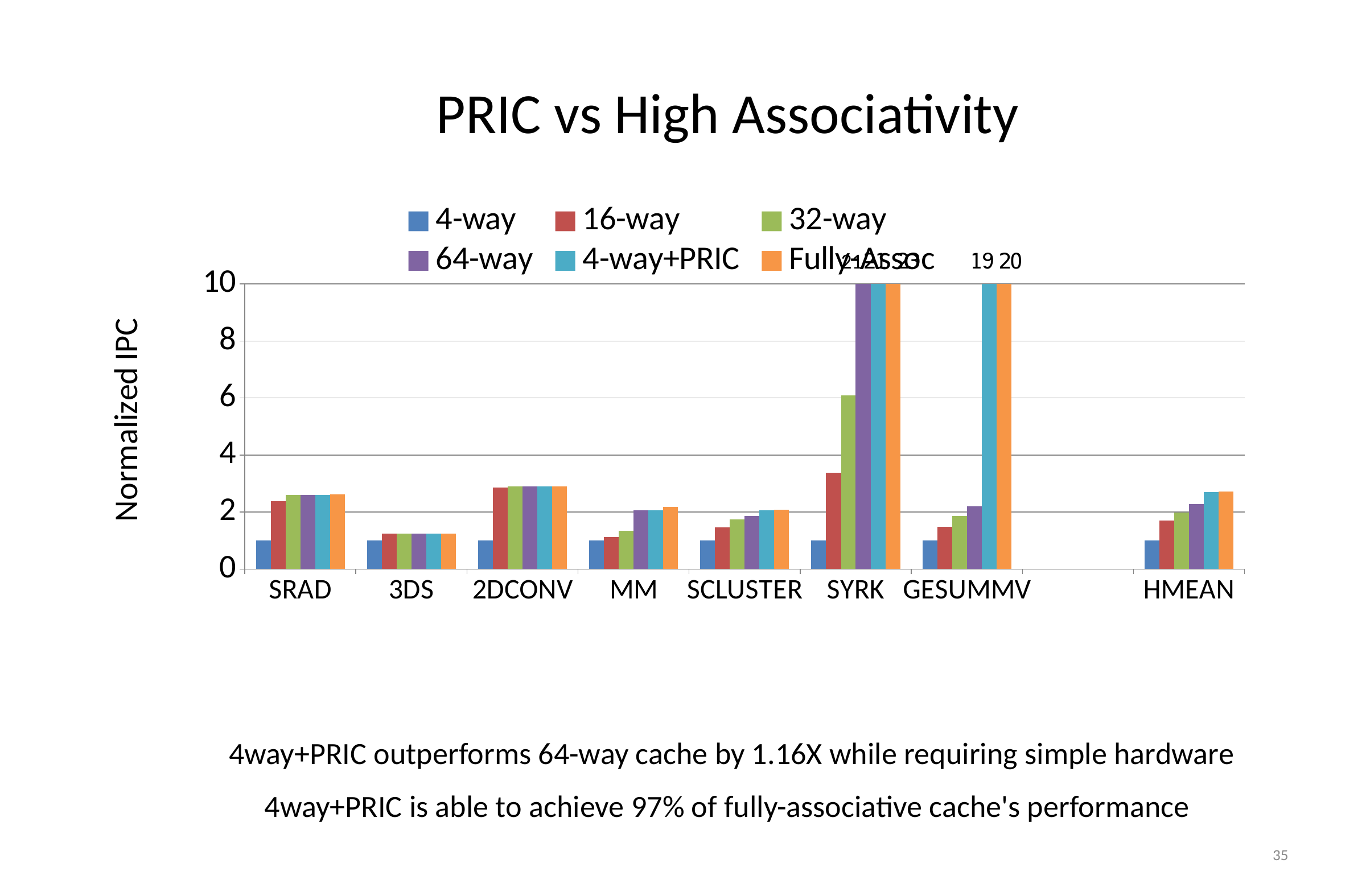

# PRIC vs High Associativity

### Chart

| Category | 4-way | 16-way | 32-way | 64-way | 4-way+PRIC | Fully-Assoc |
|---|---|---|---|---|---|---|
| SRAD | 1.0 | 2.3882226172857894 | 2.5903223284343384 | 2.591073776569835 | 2.601641271939214 | 2.608932614772689 |
| 3DS | 1.0 | 1.246954088867414 | 1.2470247577738958 | 1.2459396830650031 | 1.2473838208294012 | 1.2449236219006432 |
| 2DCONV | 1.0 | 2.856501836998642 | 2.905980178816848 | 2.907795888255152 | 2.899692542360842 | 2.903237817850405 |
| MM | 1.0 | 1.1245720673909034 | 1.3460809703337926 | 2.0516203595800286 | 2.0688136294486767 | 2.1788848563069423 |
| SCLUSTER | 1.0 | 1.458771784456973 | 1.7394197703493344 | 1.8528268408957347 | 2.0612450581003894 | 2.07502192394272 |
| SYRK | 1.0 | 3.37680261294678 | 6.083777157073189 | 21.040014489759873 | 21.120091369312245 | 23.0750833011505 |
| GESUMMV | 1.0 | 1.484555 | 1.864135 | 2.2 | 19.48 | 19.98307 |
|  | None | None | None | None | None | None |
| HMEAN | 1.0 | 1.7009984451044027 | 1.971445510583708 | 2.2863414420203383 | 2.694265972145846 | 2.7287727033698577 |
4way+PRIC outperforms 64-way cache by 1.16X while requiring simple hardware
4way+PRIC is able to achieve 97% of fully-associative cache's performance
35